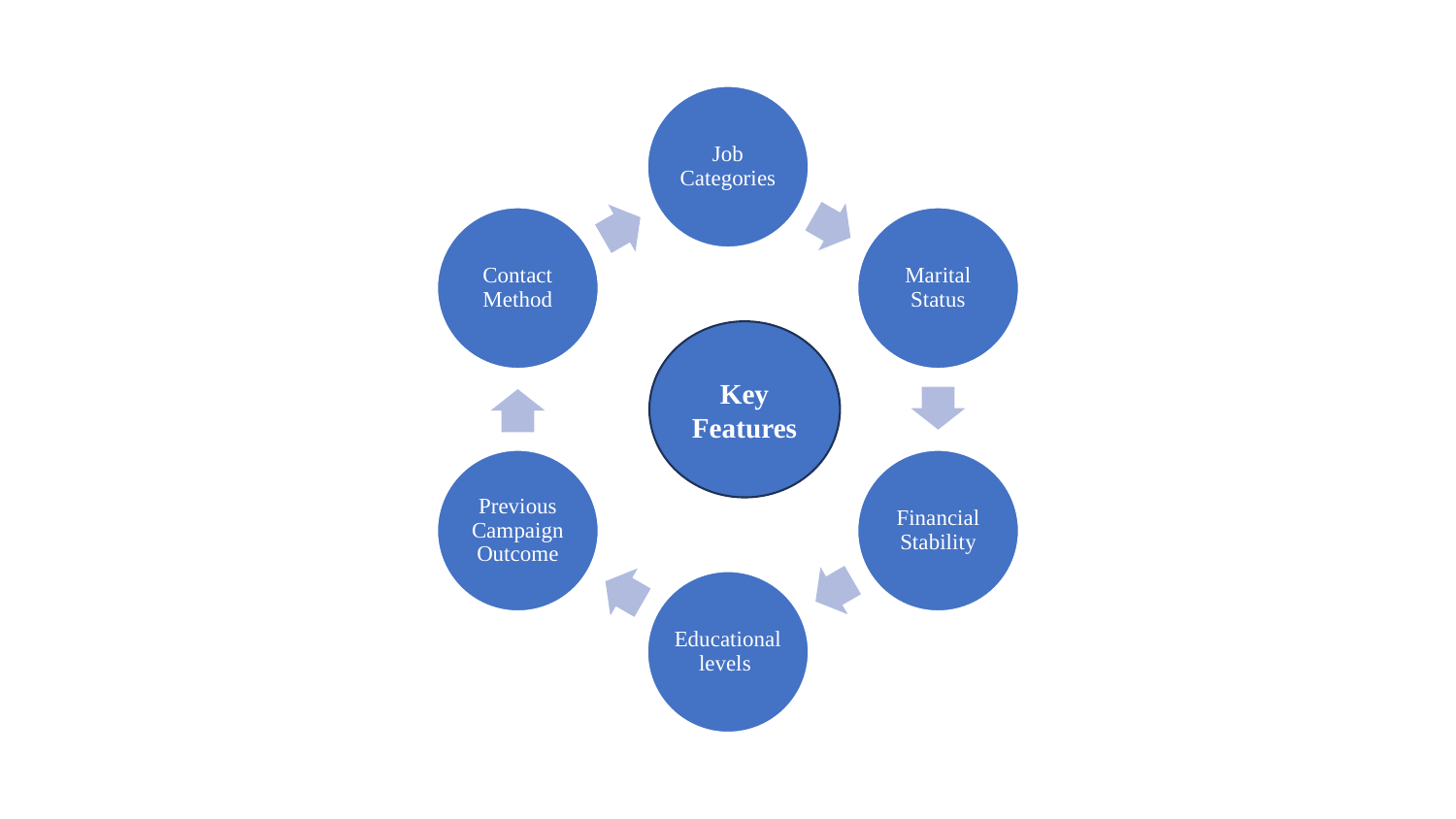

Job Categories

Marital Status

Financial Stability

Educational levels

Previous Campaign Outcome

Contact Method

Key Features